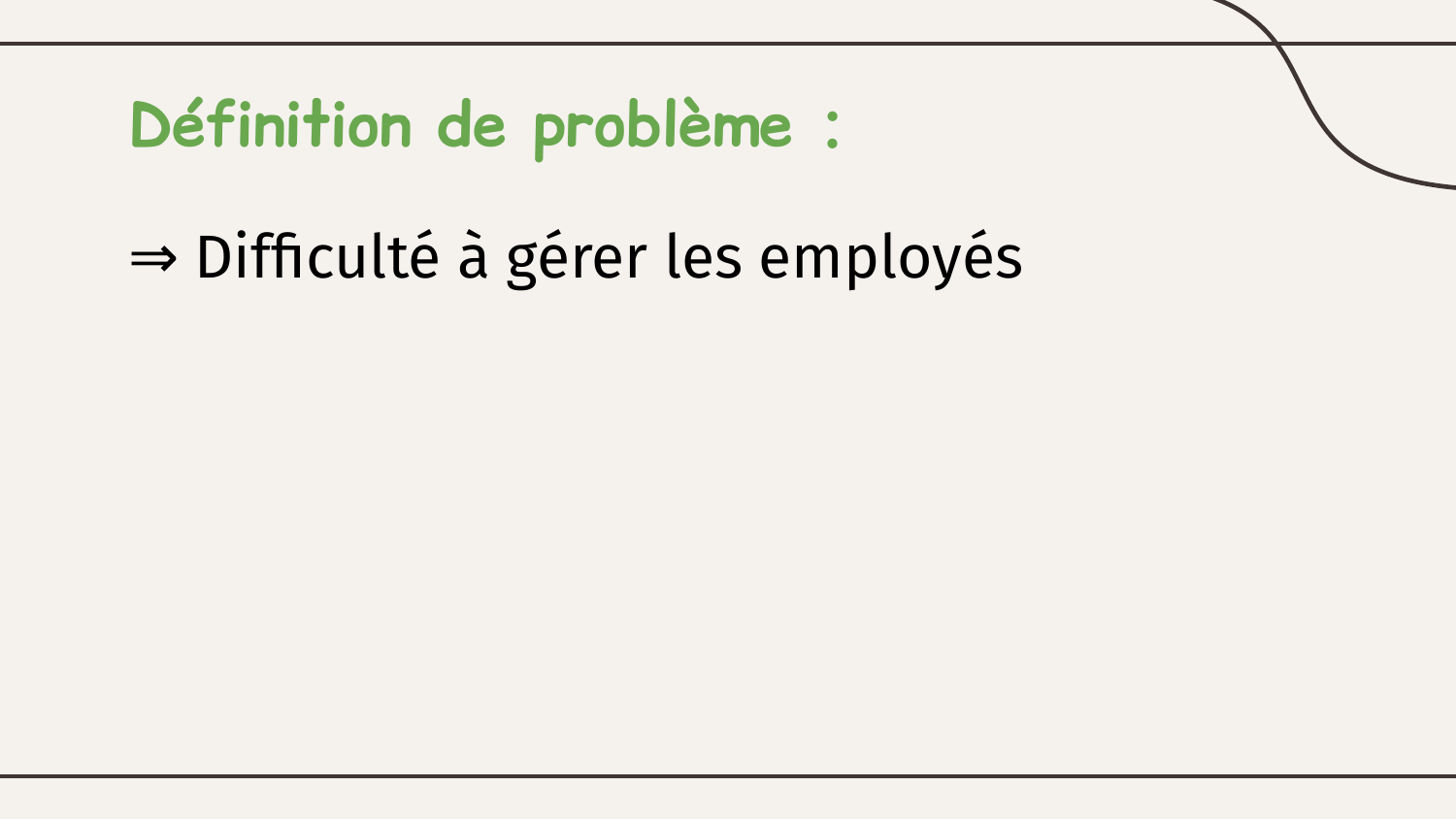

# Définition de problème :
⇒ Difficulté à gérer les employés